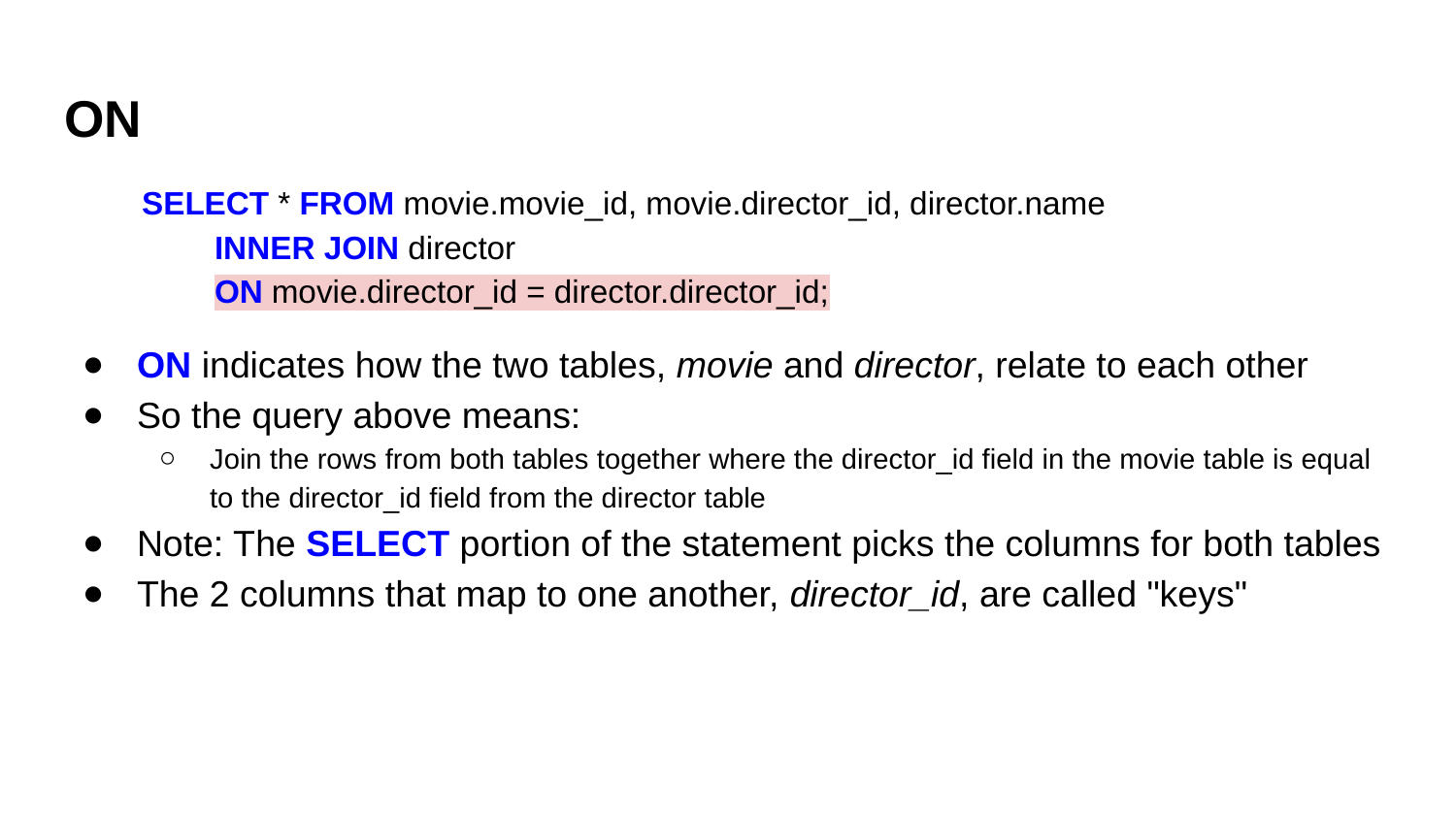

# ON
SELECT * FROM movie.movie_id, movie.director_id, director.name
INNER JOIN director
ON movie.director_id = director.director_id;
ON indicates how the two tables, movie and director, relate to each other
So the query above means:
Join the rows from both tables together where the director_id field in the movie table is equal to the director_id field from the director table
Note: The SELECT portion of the statement picks the columns for both tables
The 2 columns that map to one another, director_id, are called "keys"